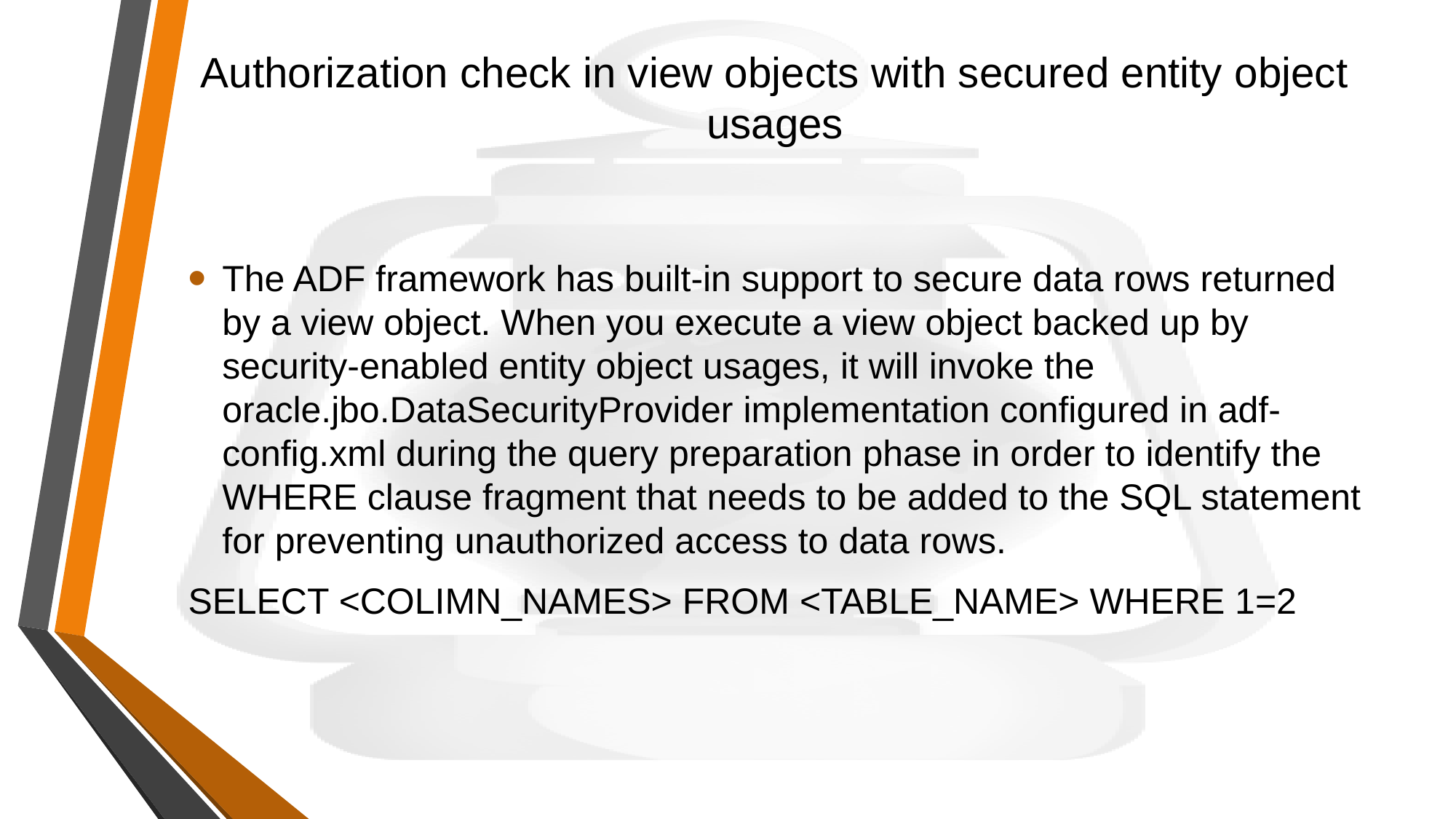

# Authorization check in view objects with secured entity object usages
The ADF framework has built-in support to secure data rows returned by a view object. When you execute a view object backed up by security-enabled entity object usages, it will invoke the oracle.jbo.DataSecurityProvider implementation configured in adf-config.xml during the query preparation phase in order to identify the where clause fragment that needs to be added to the SQL statement for preventing unauthorized access to data rows.
SELECT <COLIMN_NAMES> FROM <TABLE_NAME> WHERE 1=2